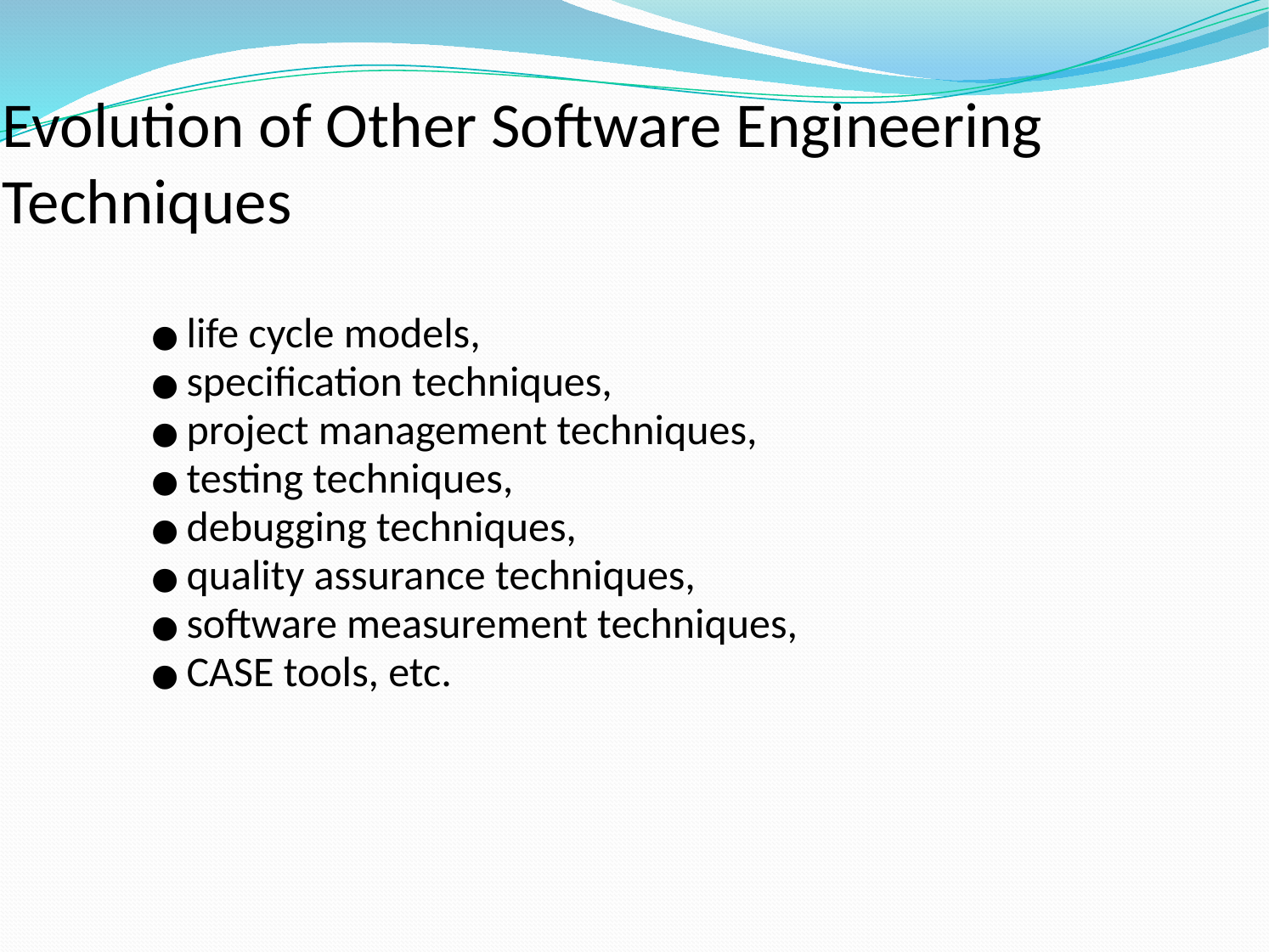

# Evolution of Other Software Engineering Techniques

life cycle models,
specification techniques,
project management techniques,
testing techniques,
debugging techniques,
quality assurance techniques,
software measurement techniques,
CASE tools, etc.